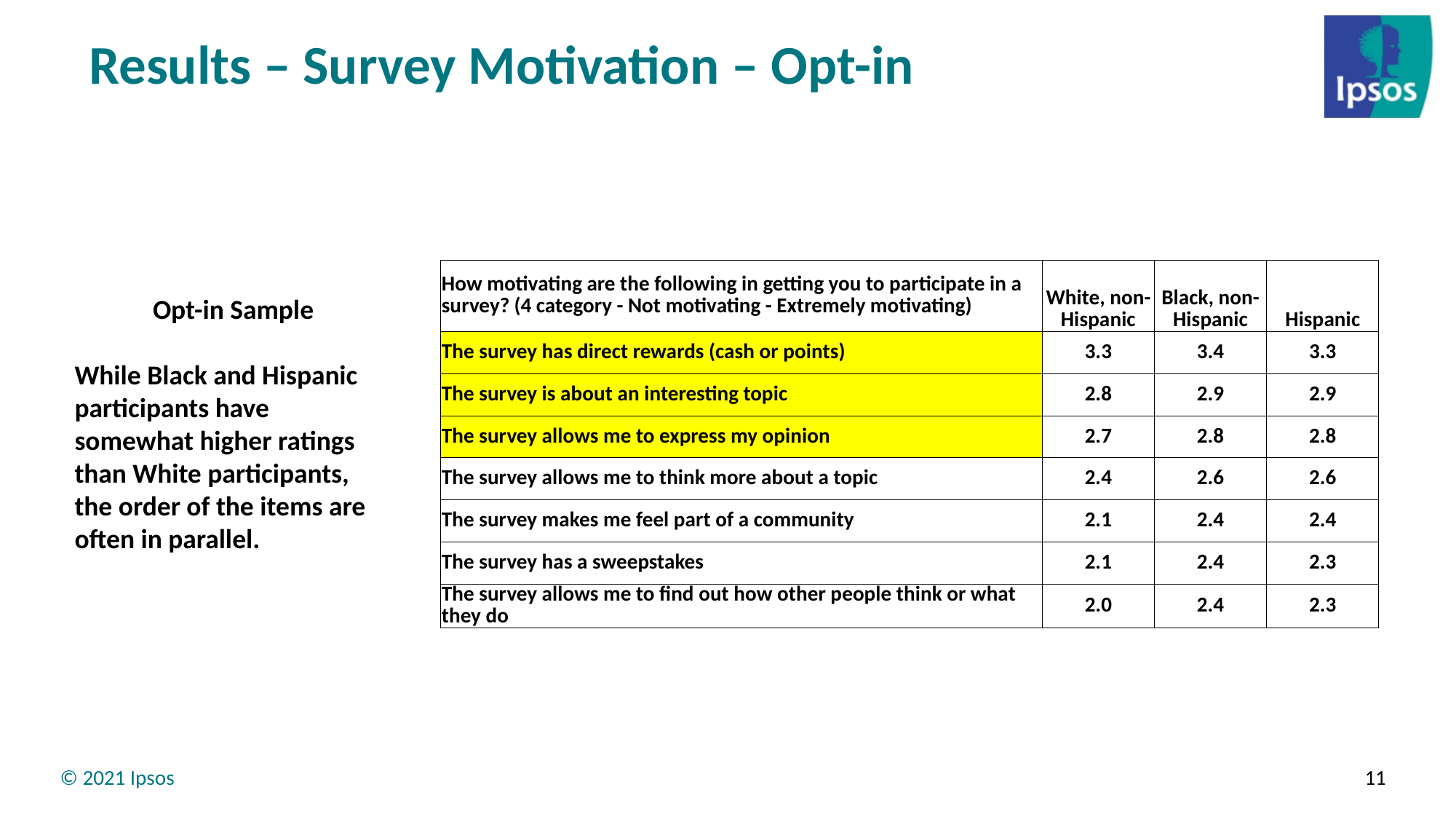

# Results – Survey Motivation – Opt-in
| How motivating are the following in getting you to participate in a survey? (4 category - Not motivating - Extremely motivating) | White, non-Hispanic | Black, non-Hispanic | Hispanic |
| --- | --- | --- | --- |
| The survey has direct rewards (cash or points) | 3.3 | 3.4 | 3.3 |
| The survey is about an interesting topic | 2.8 | 2.9 | 2.9 |
| The survey allows me to express my opinion | 2.7 | 2.8 | 2.8 |
| The survey allows me to think more about a topic | 2.4 | 2.6 | 2.6 |
| The survey makes me feel part of a community | 2.1 | 2.4 | 2.4 |
| The survey has a sweepstakes | 2.1 | 2.4 | 2.3 |
| The survey allows me to find out how other people think or what they do | 2.0 | 2.4 | 2.3 |
Opt-in Sample

While Black and Hispanic participants have somewhat higher ratings than White participants, the order of the items are often in parallel.